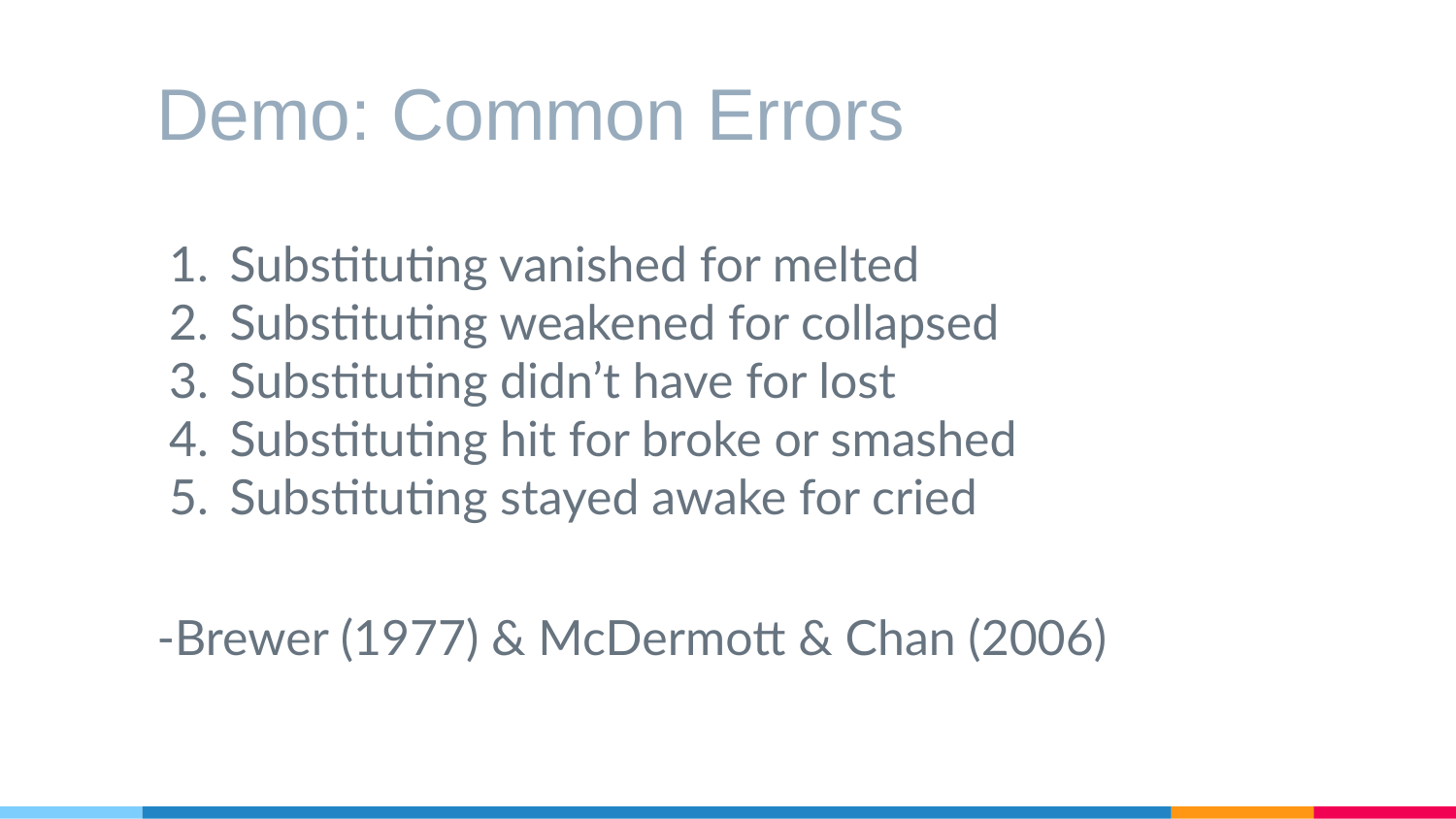

# Demo: Common Errors
Substituting vanished for melted
Substituting weakened for collapsed
Substituting didn’t have for lost
Substituting hit for broke or smashed
Substituting stayed awake for cried

-Brewer (1977) & McDermott & Chan (2006)